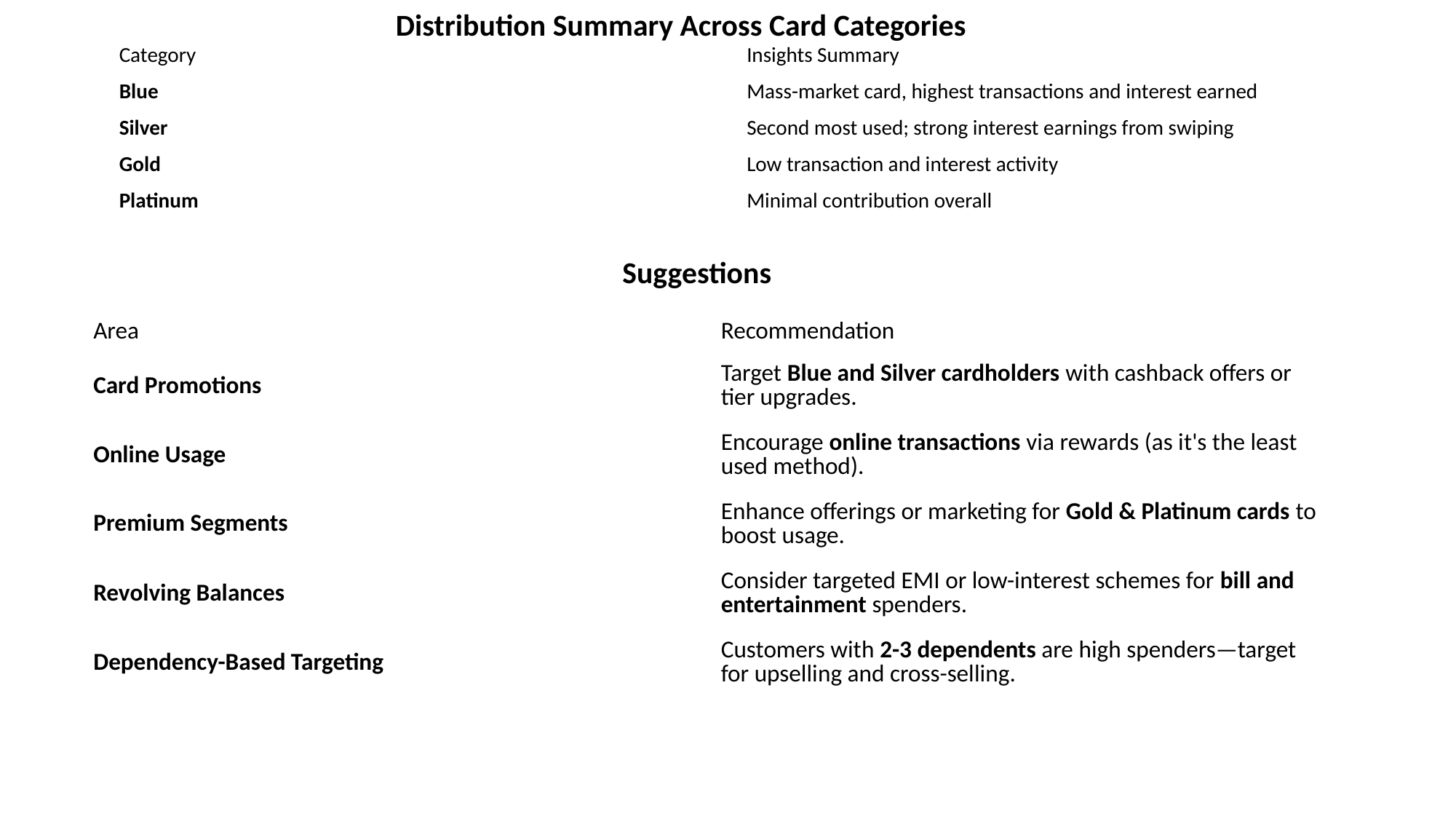

Distribution Summary Across Card Categories
| Category | Insights Summary |
| --- | --- |
| Blue | Mass-market card, highest transactions and interest earned |
| Silver | Second most used; strong interest earnings from swiping |
| Gold | Low transaction and interest activity |
| Platinum | Minimal contribution overall |
Suggestions
| Area | Recommendation |
| --- | --- |
| Card Promotions | Target Blue and Silver cardholders with cashback offers or tier upgrades. |
| Online Usage | Encourage online transactions via rewards (as it's the least used method). |
| Premium Segments | Enhance offerings or marketing for Gold & Platinum cards to boost usage. |
| Revolving Balances | Consider targeted EMI or low-interest schemes for bill and entertainment spenders. |
| Dependency-Based Targeting | Customers with 2-3 dependents are high spenders—target for upselling and cross-selling. |